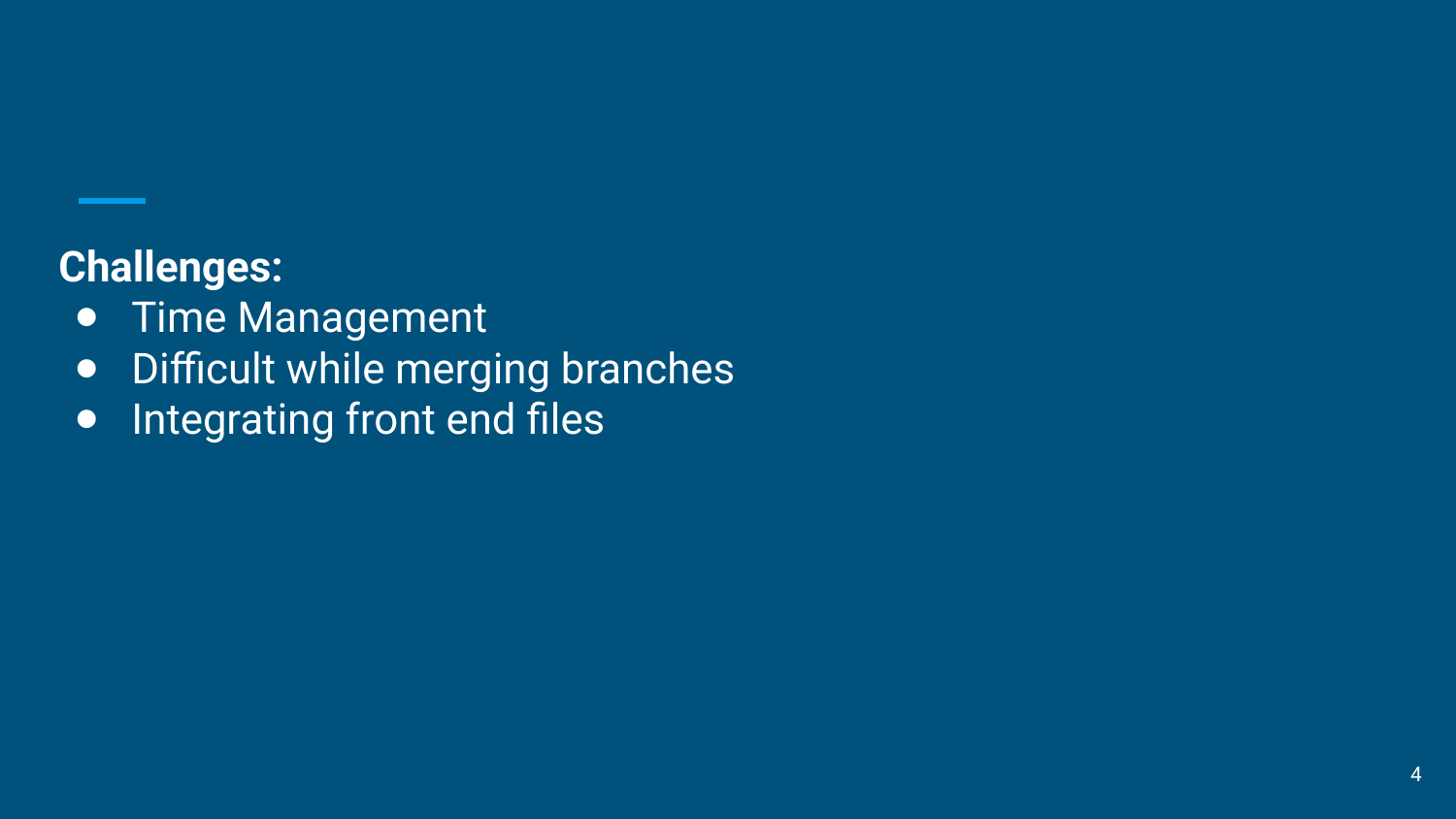

#
Challenges:
Time Management
Difficult while merging branches
Integrating front end files

4